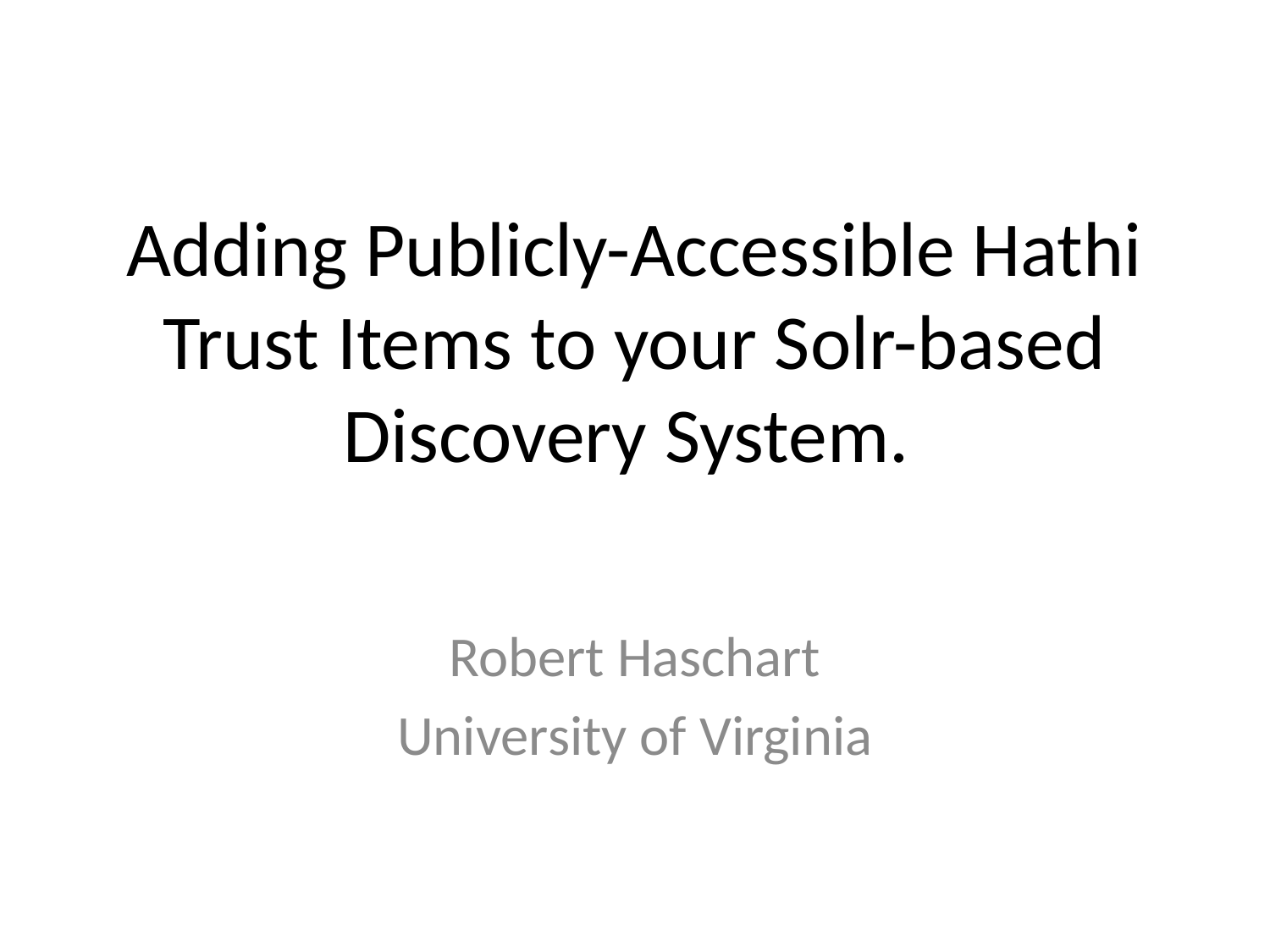

# Adding Publicly-Accessible Hathi Trust Items to your Solr-based Discovery System.
Robert Haschart
University of Virginia